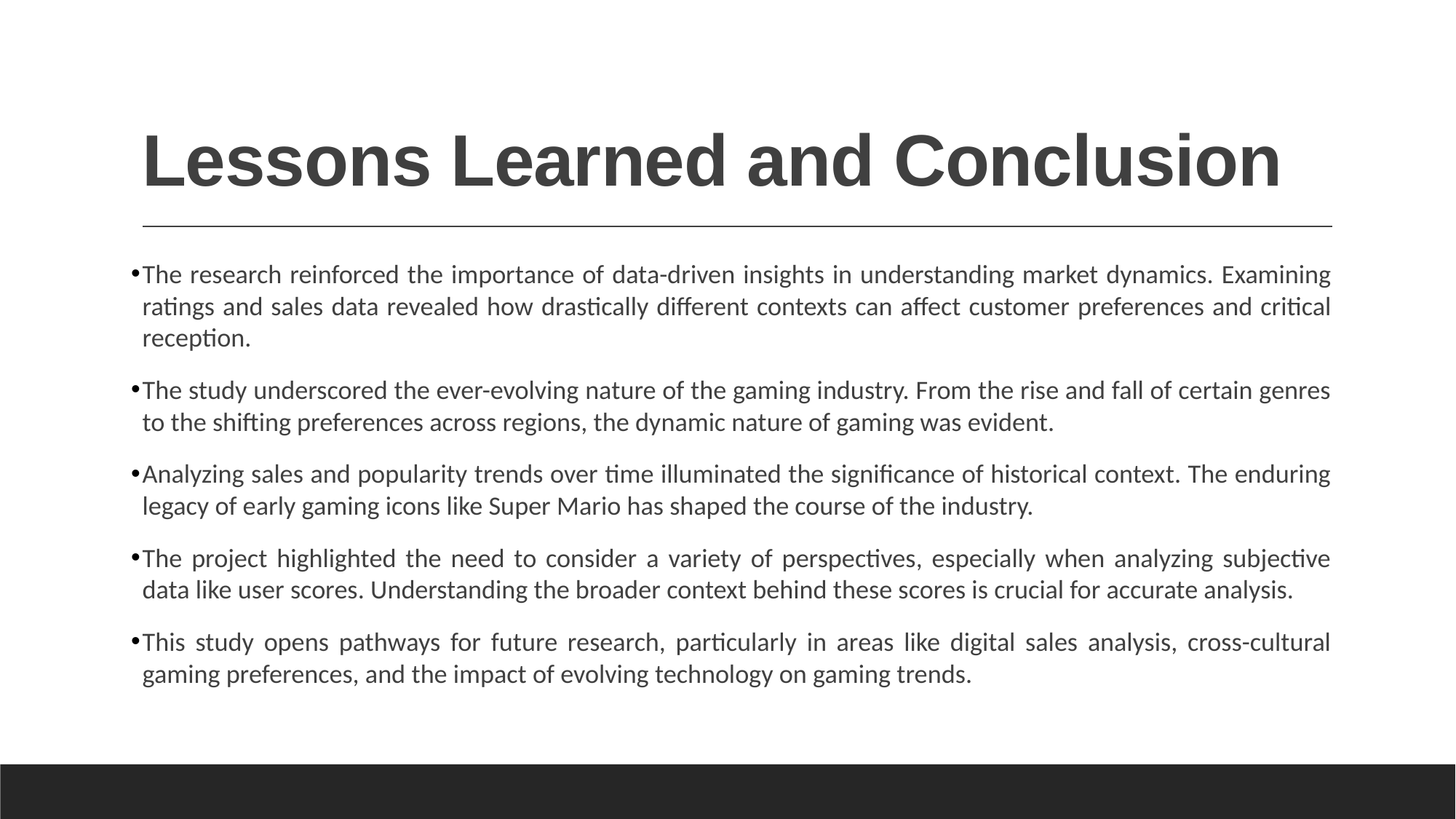

# Lessons Learned and Conclusion
The research reinforced the importance of data-driven insights in understanding market dynamics. Examining ratings and sales data revealed how drastically different contexts can affect customer preferences and critical reception.
The study underscored the ever-evolving nature of the gaming industry. From the rise and fall of certain genres to the shifting preferences across regions, the dynamic nature of gaming was evident.
Analyzing sales and popularity trends over time illuminated the significance of historical context. The enduring legacy of early gaming icons like Super Mario has shaped the course of the industry.
The project highlighted the need to consider a variety of perspectives, especially when analyzing subjective data like user scores. Understanding the broader context behind these scores is crucial for accurate analysis.
This study opens pathways for future research, particularly in areas like digital sales analysis, cross-cultural gaming preferences, and the impact of evolving technology on gaming trends.